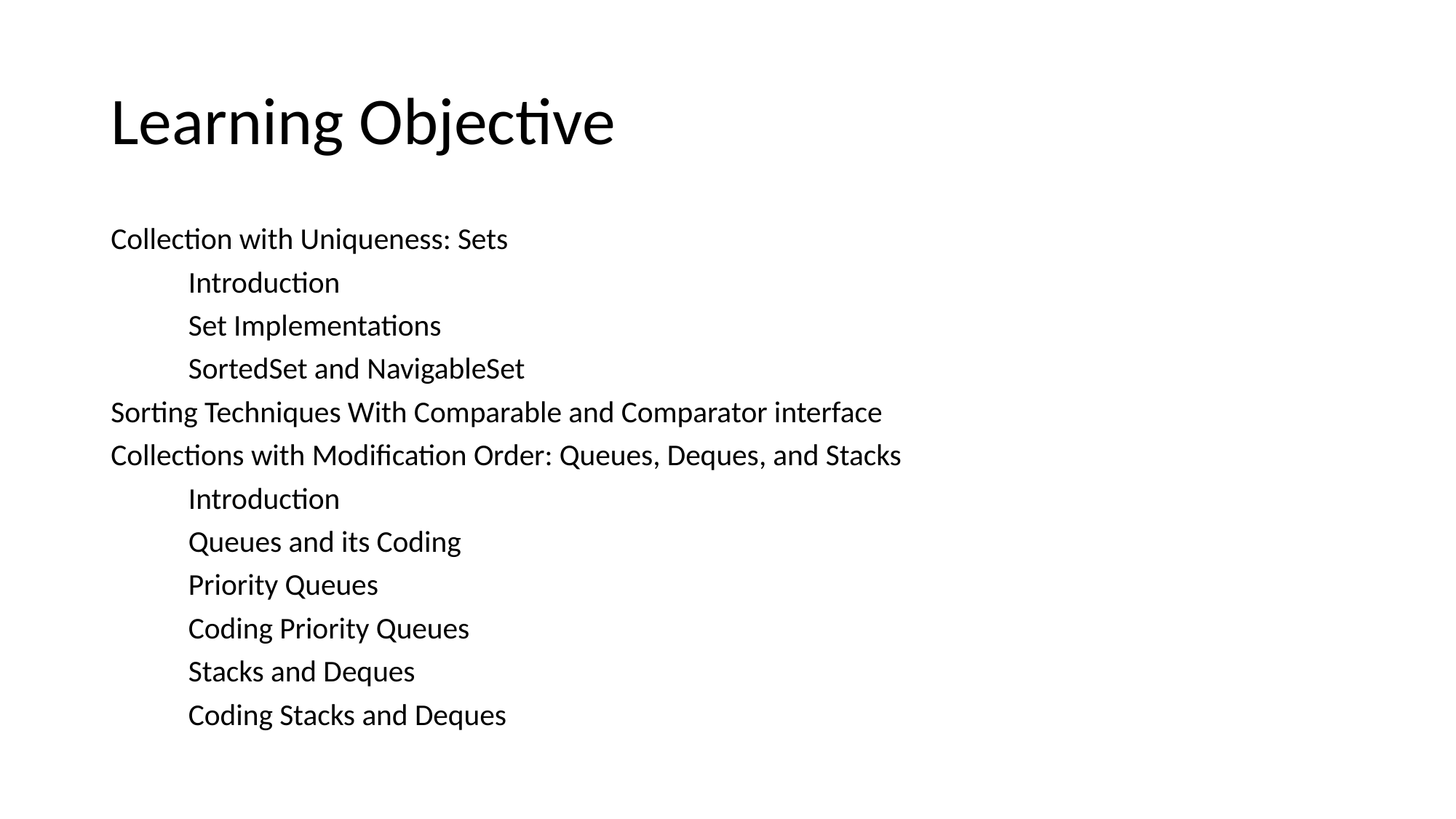

# Learning Objective
Collection with Uniqueness: Sets
	Introduction
	Set Implementations
	SortedSet and NavigableSet
Sorting Techniques With Comparable and Comparator interface
Collections with Modification Order: Queues, Deques, and Stacks
	Introduction
	Queues and its Coding
	Priority Queues
	Coding Priority Queues
	Stacks and Deques
	Coding Stacks and Deques